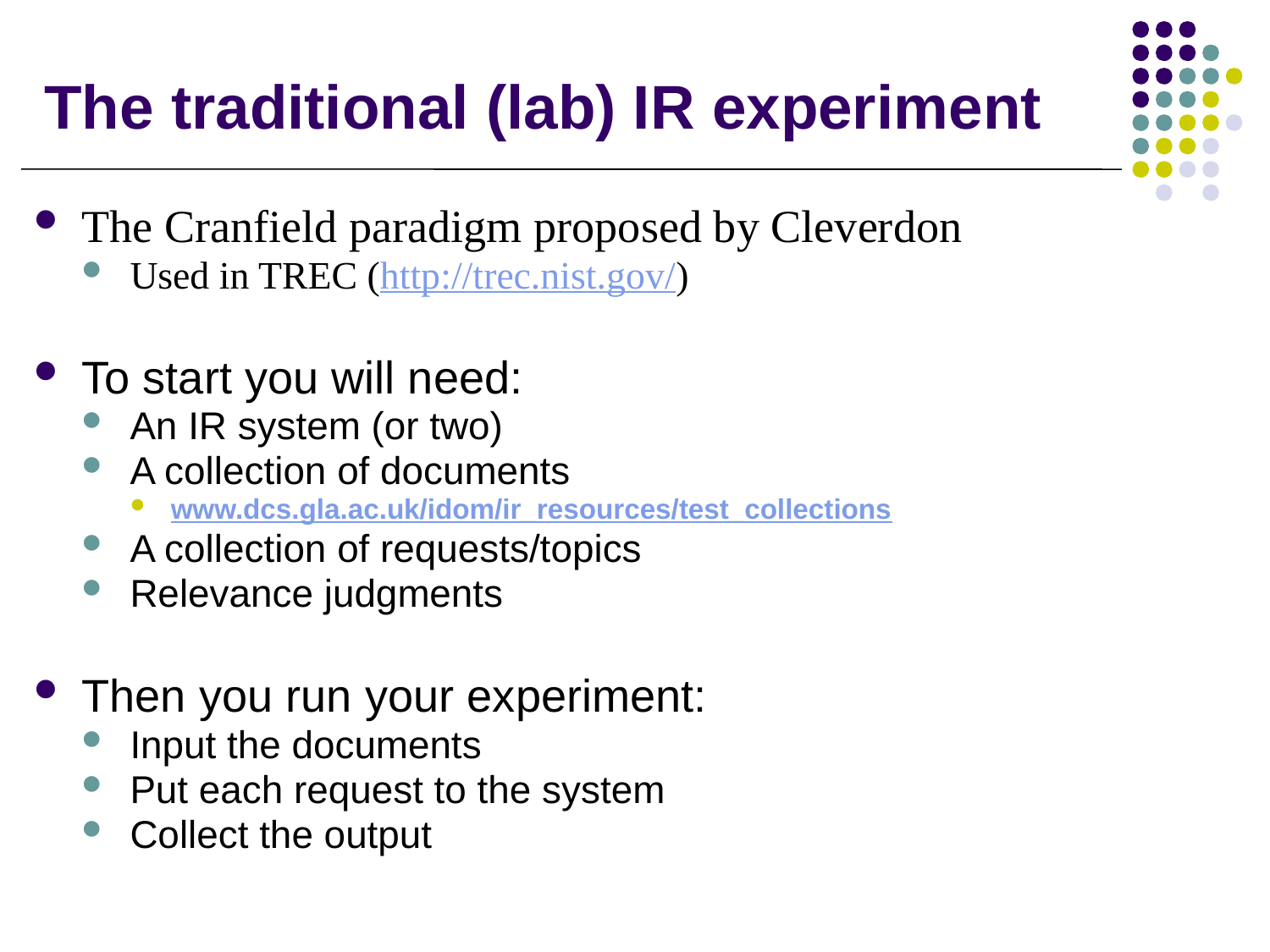

# The traditional (lab) IR experiment
The Cranfield paradigm proposed by Cleverdon
Used in TREC (http://trec.nist.gov/)

To start you will need:
An IR system (or two)
A collection of documents
www.dcs.gla.ac.uk/idom/ir_resources/test_collections
A collection of requests/topics
Relevance judgments

Then you run your experiment:
Input the documents
Put each request to the system
Collect the output